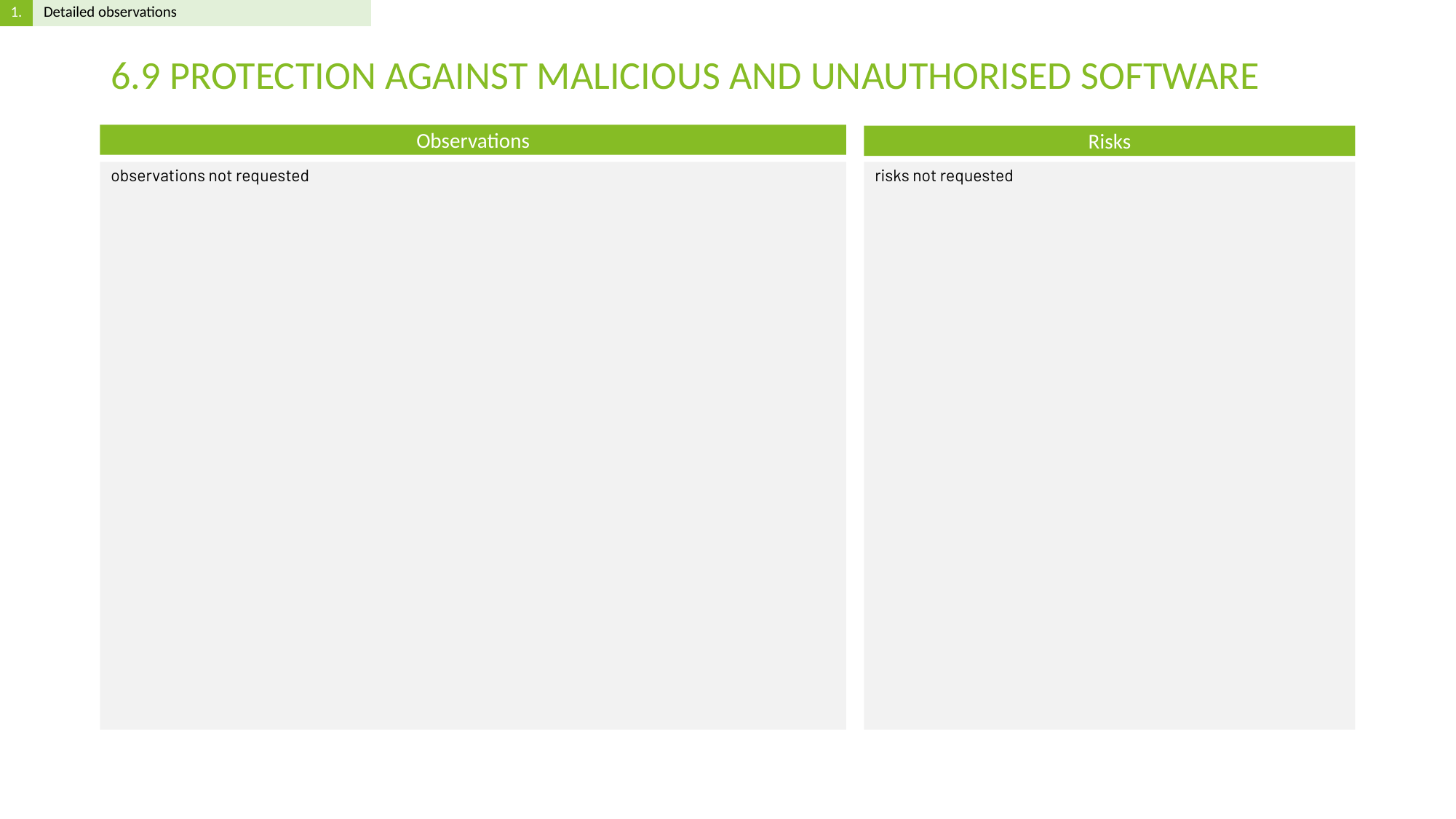

# 6.9 PROTECTION AGAINST MALICIOUS AND UNAUTHORISED SOFTWARE
observations not requested
risks not requested